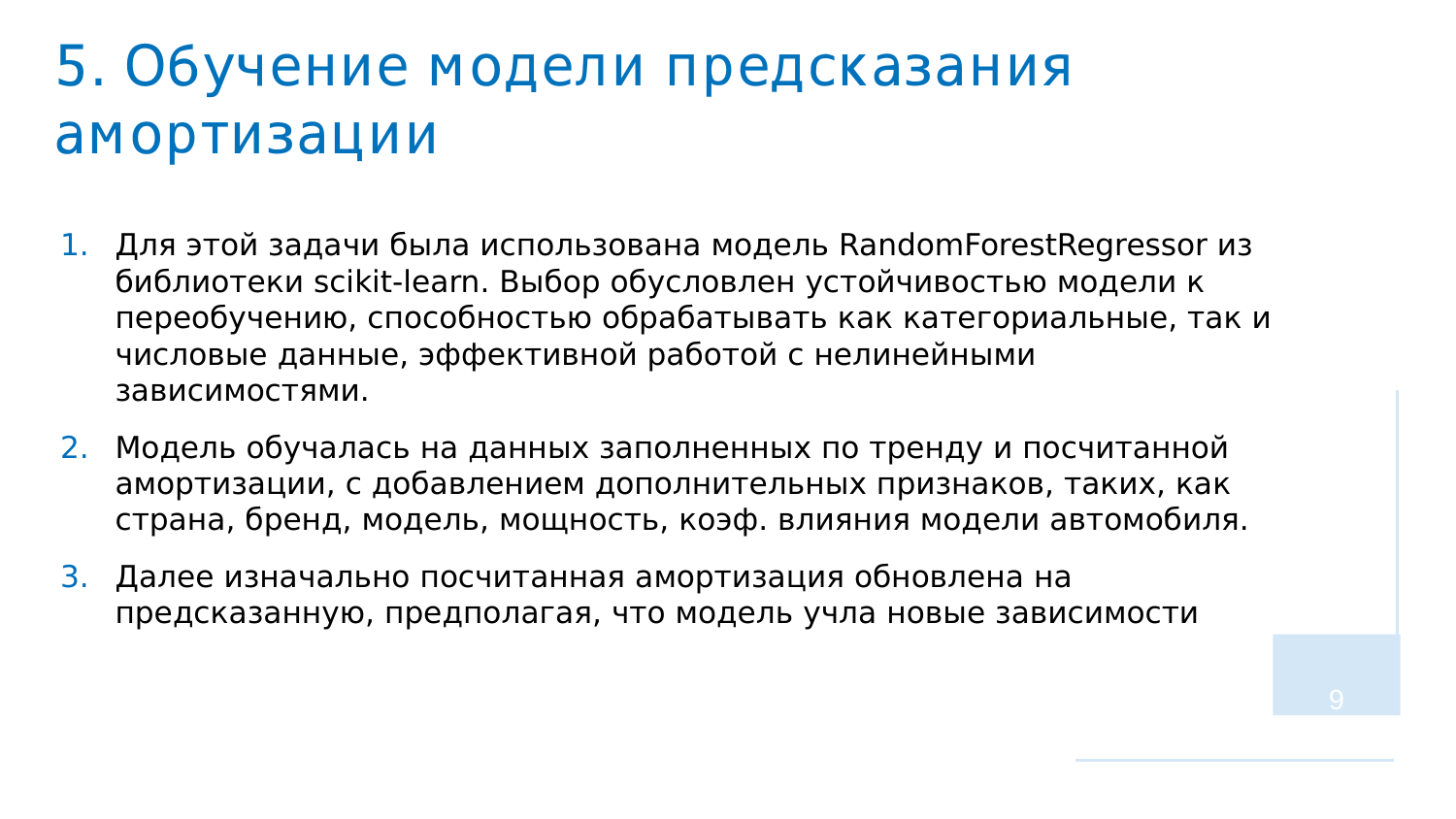

# 5. Обучение модели предсказания амортизации
Для этой задачи была использована модель RandomForestRegressor из библиотеки scikit-learn. Выбор обусловлен устойчивостью модели к переобучению, способностью обрабатывать как категориальные, так и числовые данные, эффективной работой с нелинейными зависимостями.
Модель обучалась на данных заполненных по тренду и посчитанной амортизации, с добавлением дополнительных признаков, таких, как страна, бренд, модель, мощность, коэф. влияния модели автомобиля.
Далее изначально посчитанная амортизация обновлена на предсказанную, предполагая, что модель учла новые зависимости

9